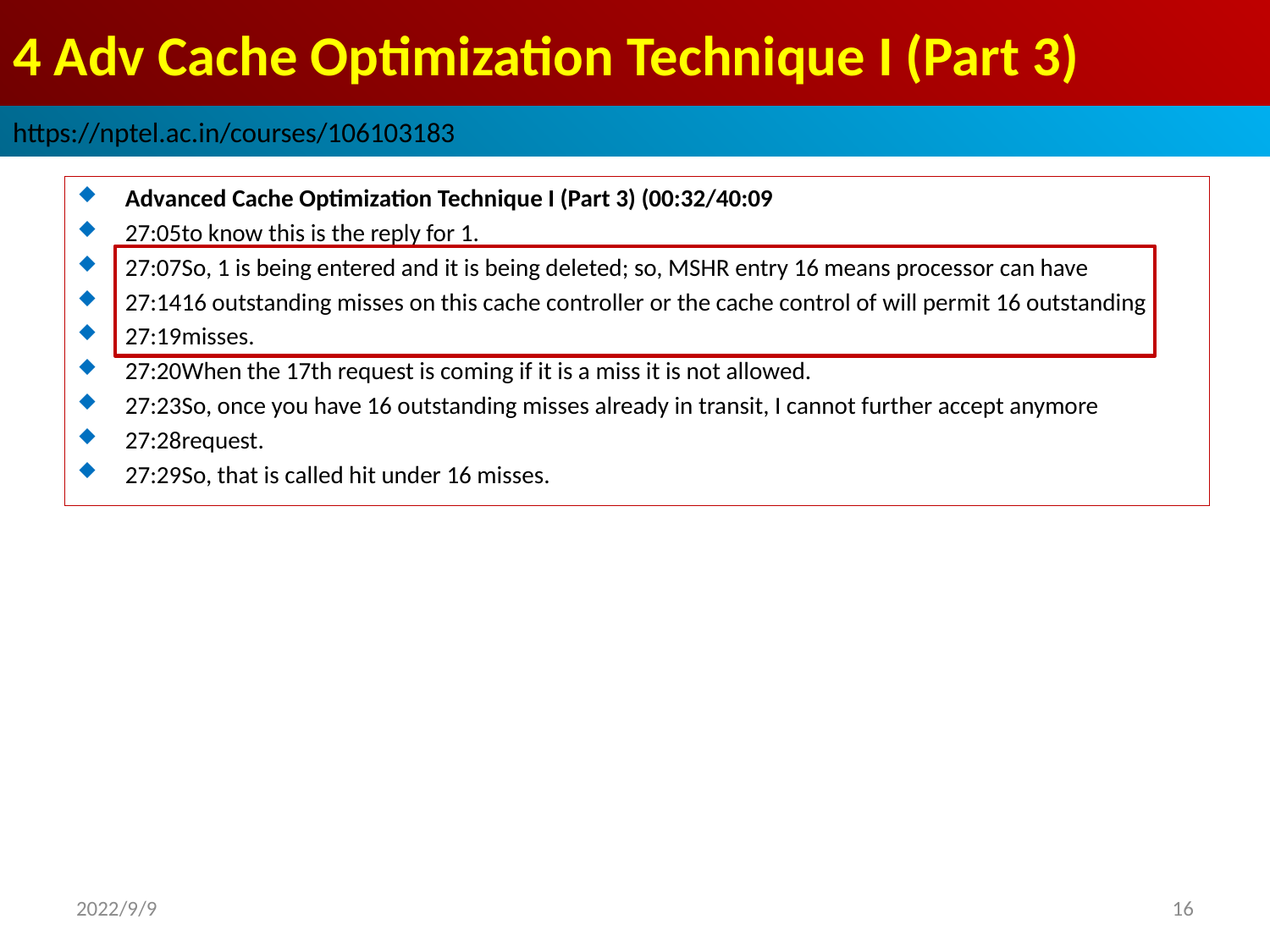

# 4 Adv Cache Optimization Technique I (Part 3)
https://nptel.ac.in/courses/106103183
Advanced Cache Optimization Technique I (Part 3) (00:32/40:09
27:05to know this is the reply for 1.
27:07So, 1 is being entered and it is being deleted; so, MSHR entry 16 means processor can have
27:1416 outstanding misses on this cache controller or the cache control of will permit 16 outstanding
27:19misses.
27:20When the 17th request is coming if it is a miss it is not allowed.
27:23So, once you have 16 outstanding misses already in transit, I cannot further accept anymore
27:28request.
27:29So, that is called hit under 16 misses.

2022/9/9
16